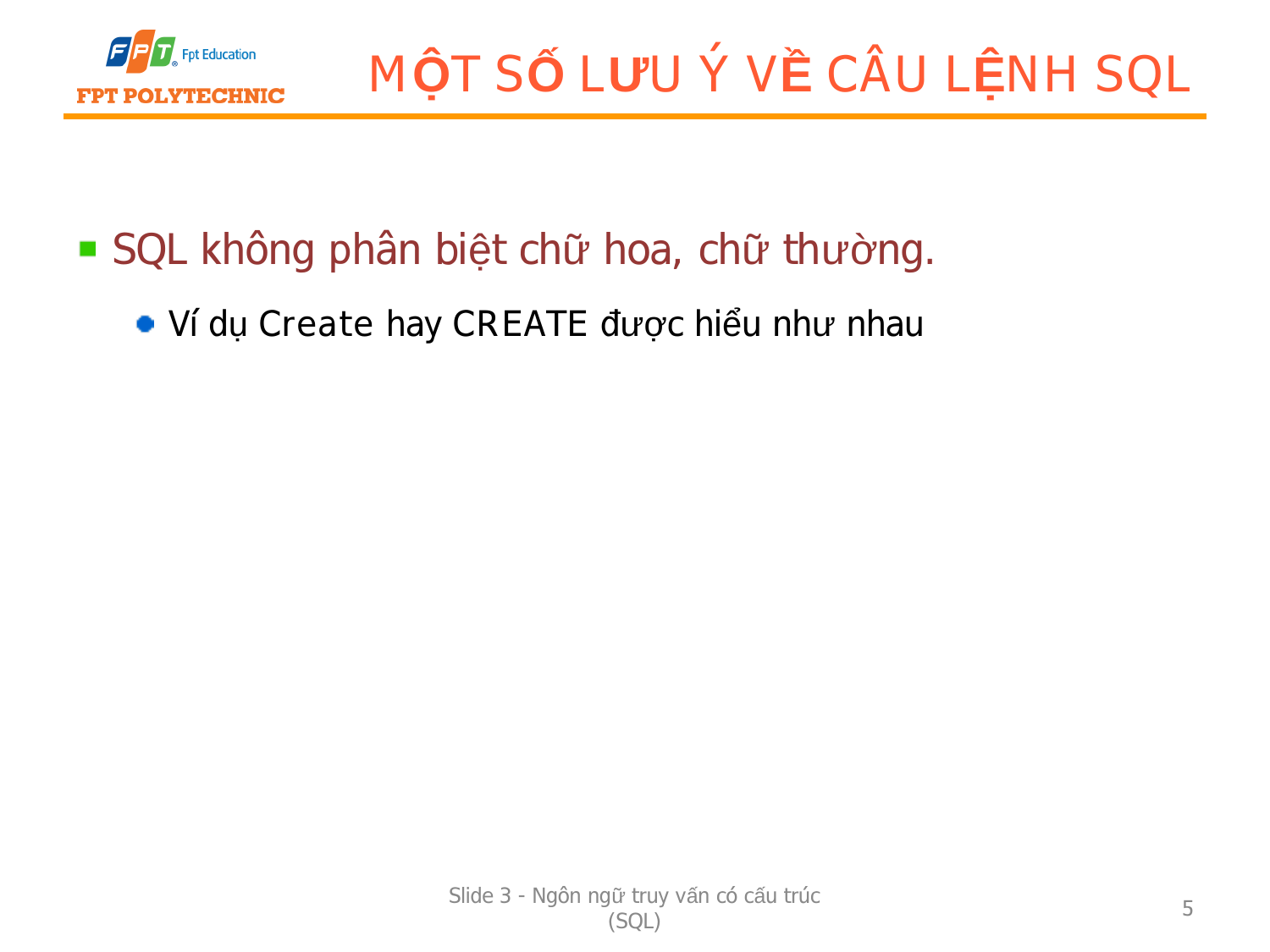

# Một số lưu ý về câu lệnh SQL
SQL không phân biệt chữ hoa, chữ thường.
Ví dụ Create hay CREATE được hiểu như nhau

Slide 3 - Ngôn ngữ truy vấn có cấu trúc (SQL)
5